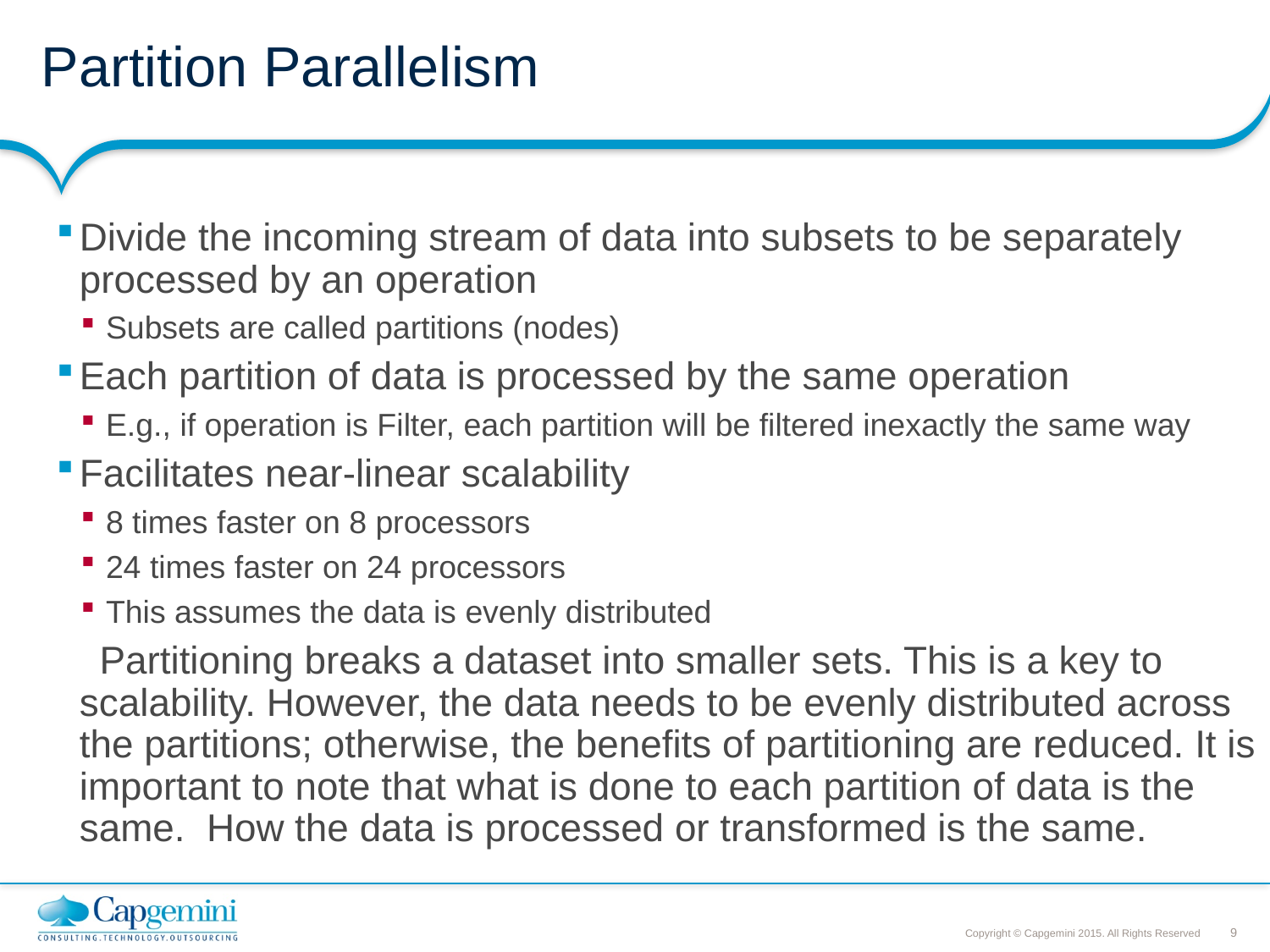

# Partition Parallelism
Divide the incoming stream of data into subsets to be separately processed by an operation
Subsets are called partitions (nodes)
Each partition of data is processed by the same operation
E.g., if operation is Filter, each partition will be filtered inexactly the same way
Facilitates near-linear scalability
8 times faster on 8 processors
24 times faster on 24 processors
This assumes the data is evenly distributed
    Partitioning breaks a dataset into smaller sets. This is a key to scalability. However, the data needs to be evenly distributed across the partitions; otherwise, the benefits of partitioning are reduced. It is important to note that what is done to each partition of data is the same.  How the data is processed or transformed is the same.